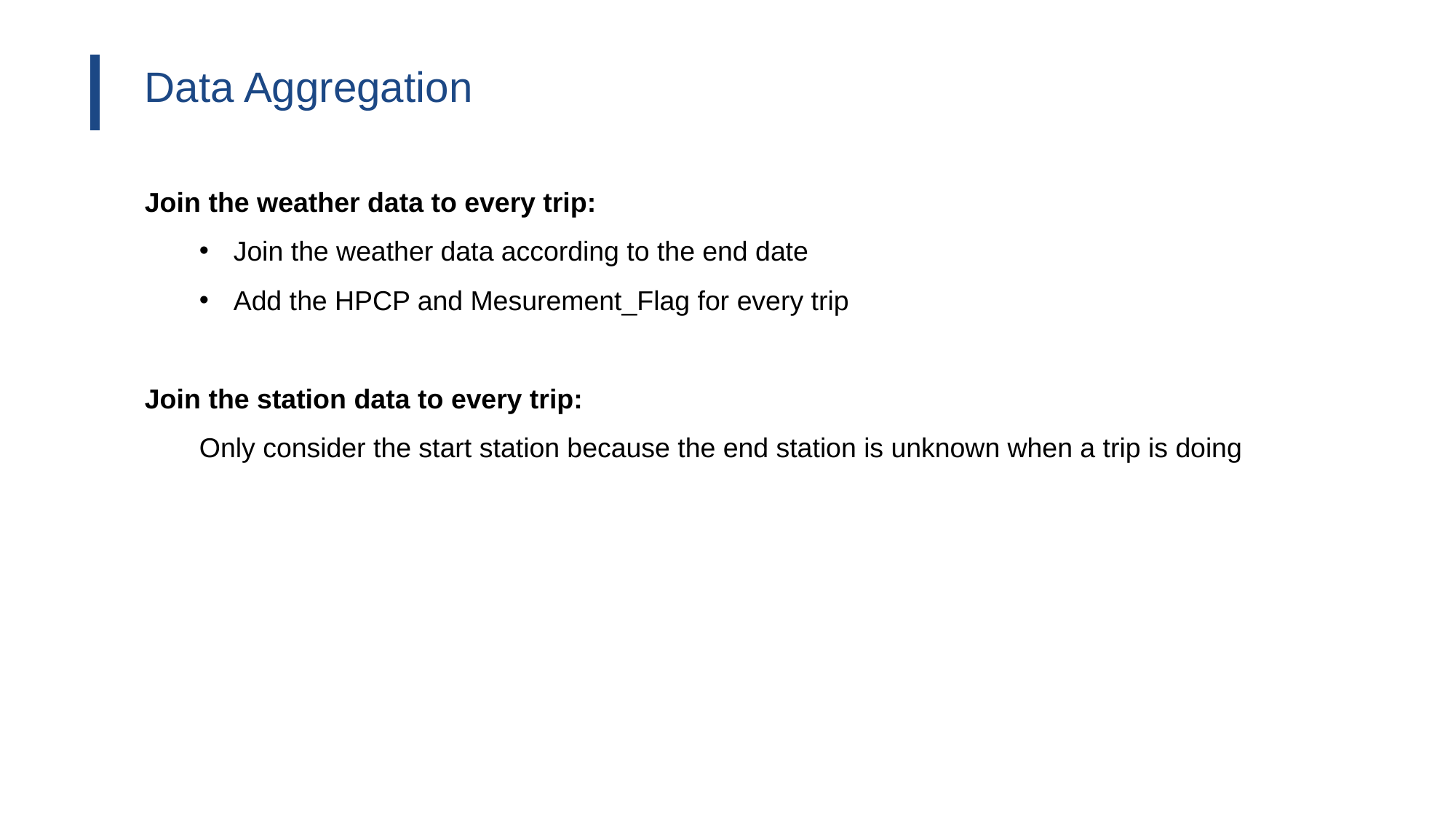

Data Aggregation
Join the weather data to every trip:
Join the weather data according to the end date
Add the HPCP and Mesurement_Flag for every trip

Join the station data to every trip:
Only consider the start station because the end station is unknown when a trip is doing